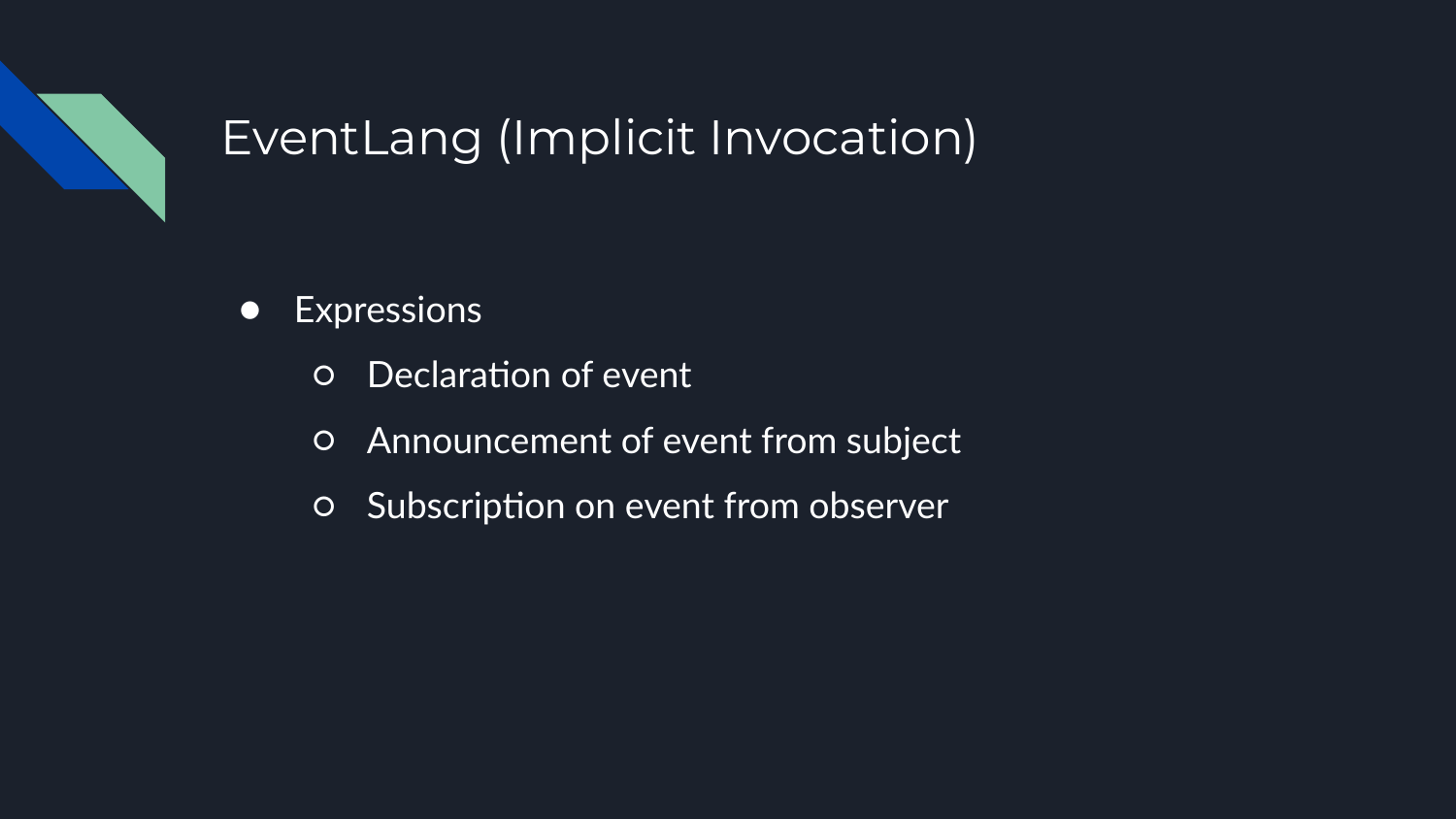

# EventLang (Implicit Invocation)
Expressions
Declaration of event
Announcement of event from subject
Subscription on event from observer